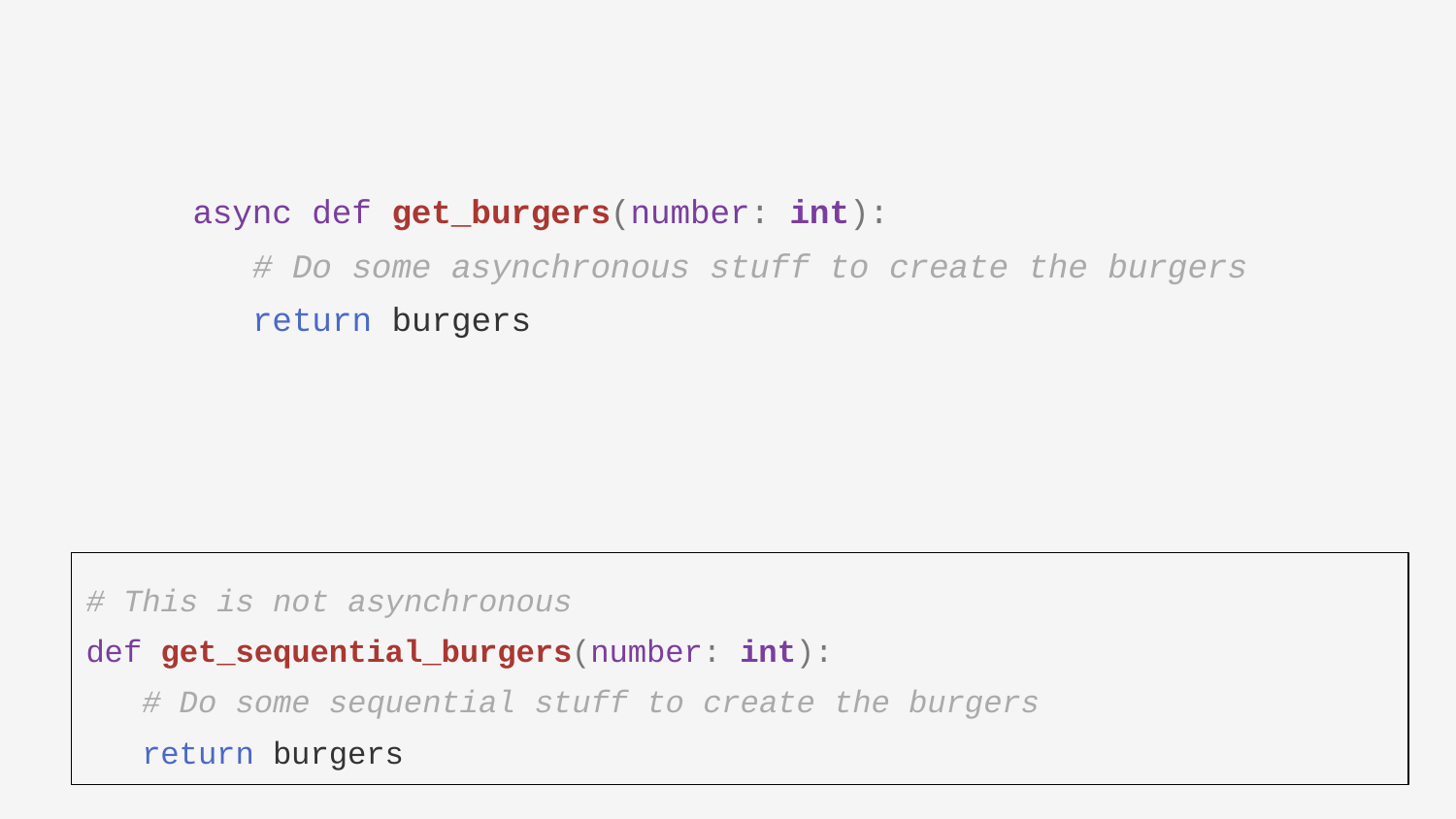

async def get_burgers(number: int):
   # Do some asynchronous stuff to create the burgers
   return burgers
# This is not asynchronous
def get_sequential_burgers(number: int):
   # Do some sequential stuff to create the burgers
   return burgers